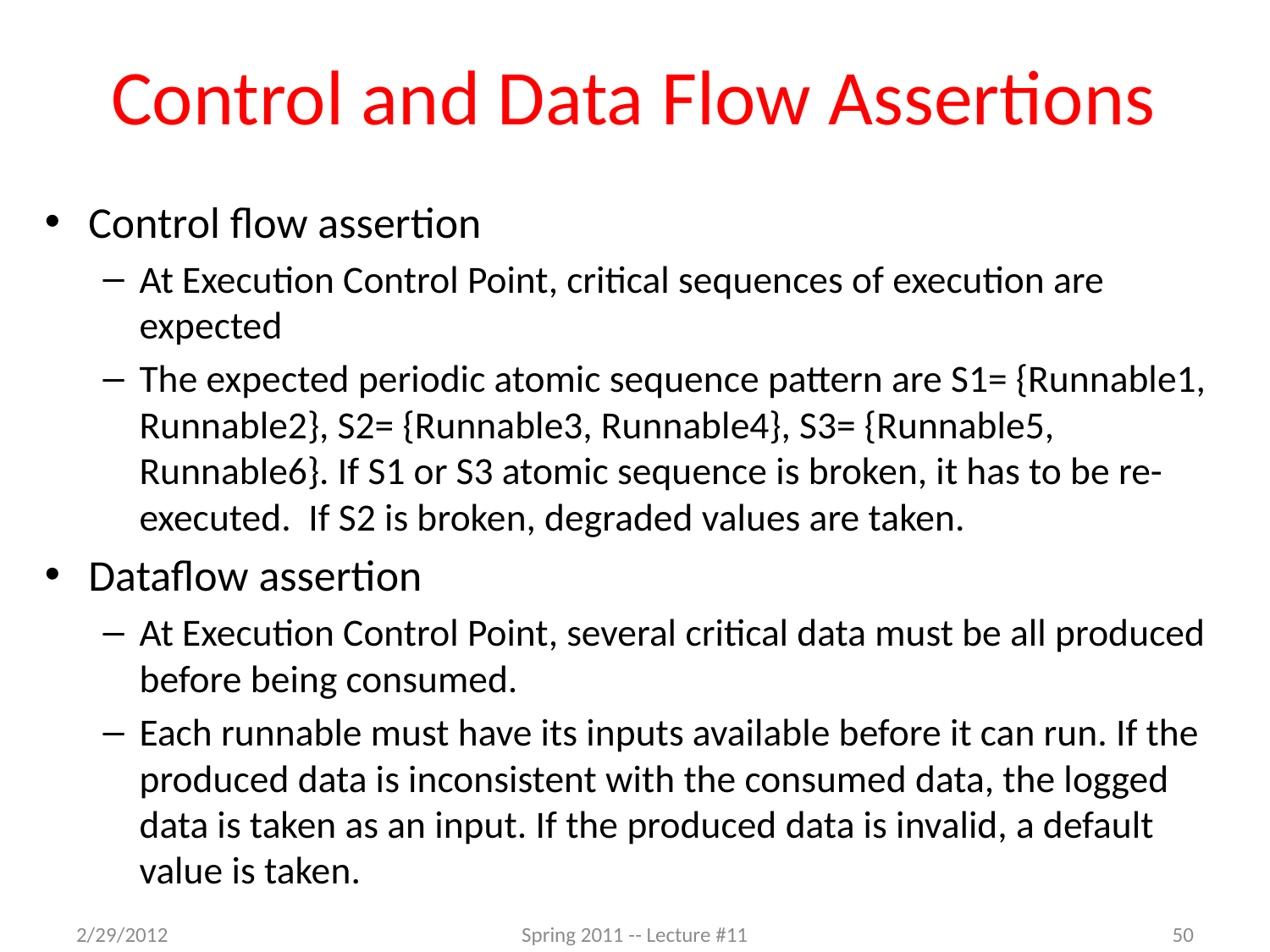

# Control and Data Flow Assertions
Control flow assertion
At Execution Control Point, critical sequences of execution are expected
The expected periodic atomic sequence pattern are S1= {Runnable1, Runnable2}, S2= {Runnable3, Runnable4}, S3= {Runnable5, Runnable6}. If S1 or S3 atomic sequence is broken, it has to be re-executed.  If S2 is broken, degraded values are taken.
Dataflow assertion
At Execution Control Point, several critical data must be all produced before being consumed.
Each runnable must have its inputs available before it can run. If the produced data is inconsistent with the consumed data, the logged data is taken as an input. If the produced data is invalid, a default value is taken.

2/29/2012
Spring 2011 -- Lecture #11
50